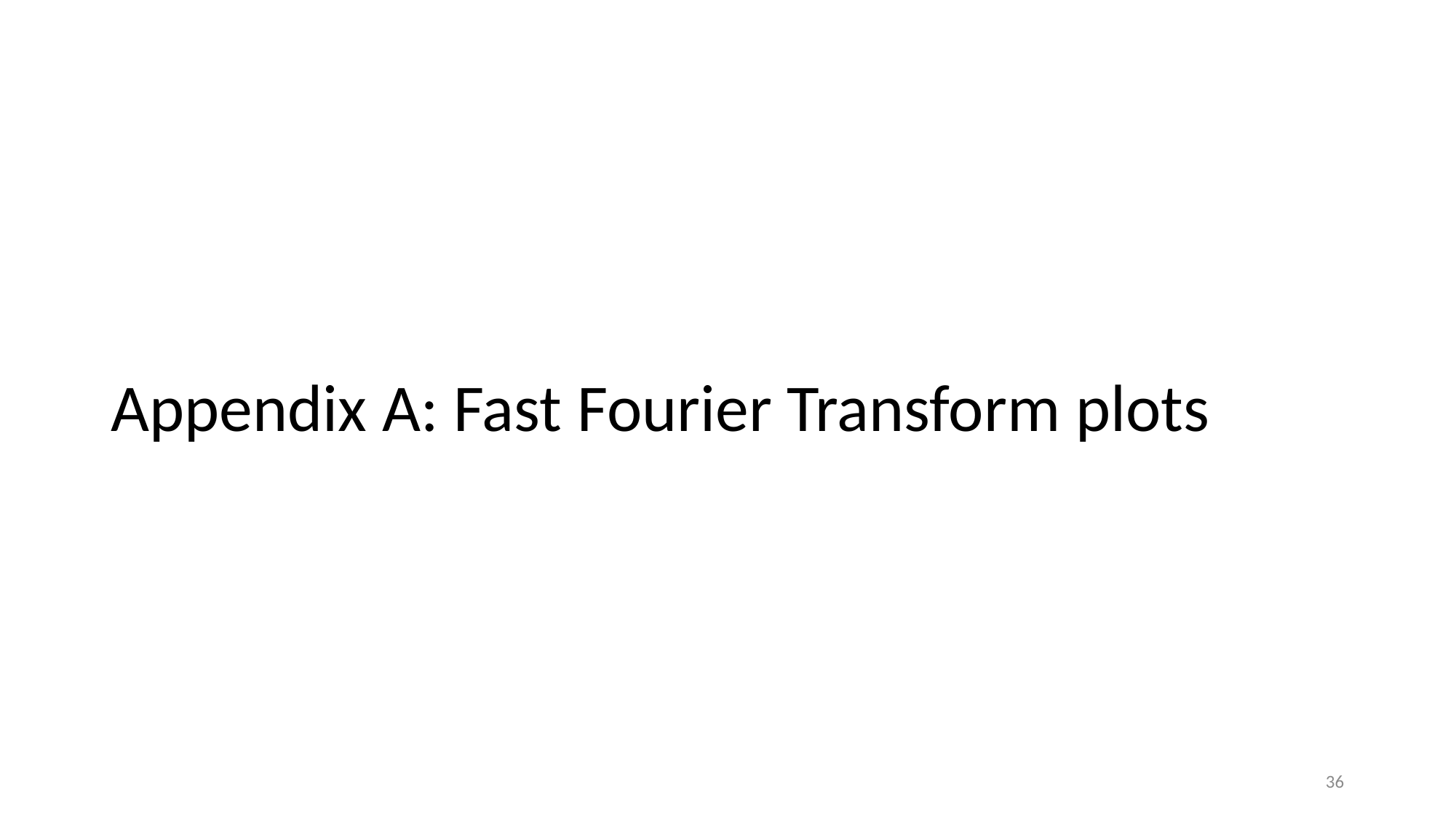

# Appendix A: Fast Fourier Transform plots
36